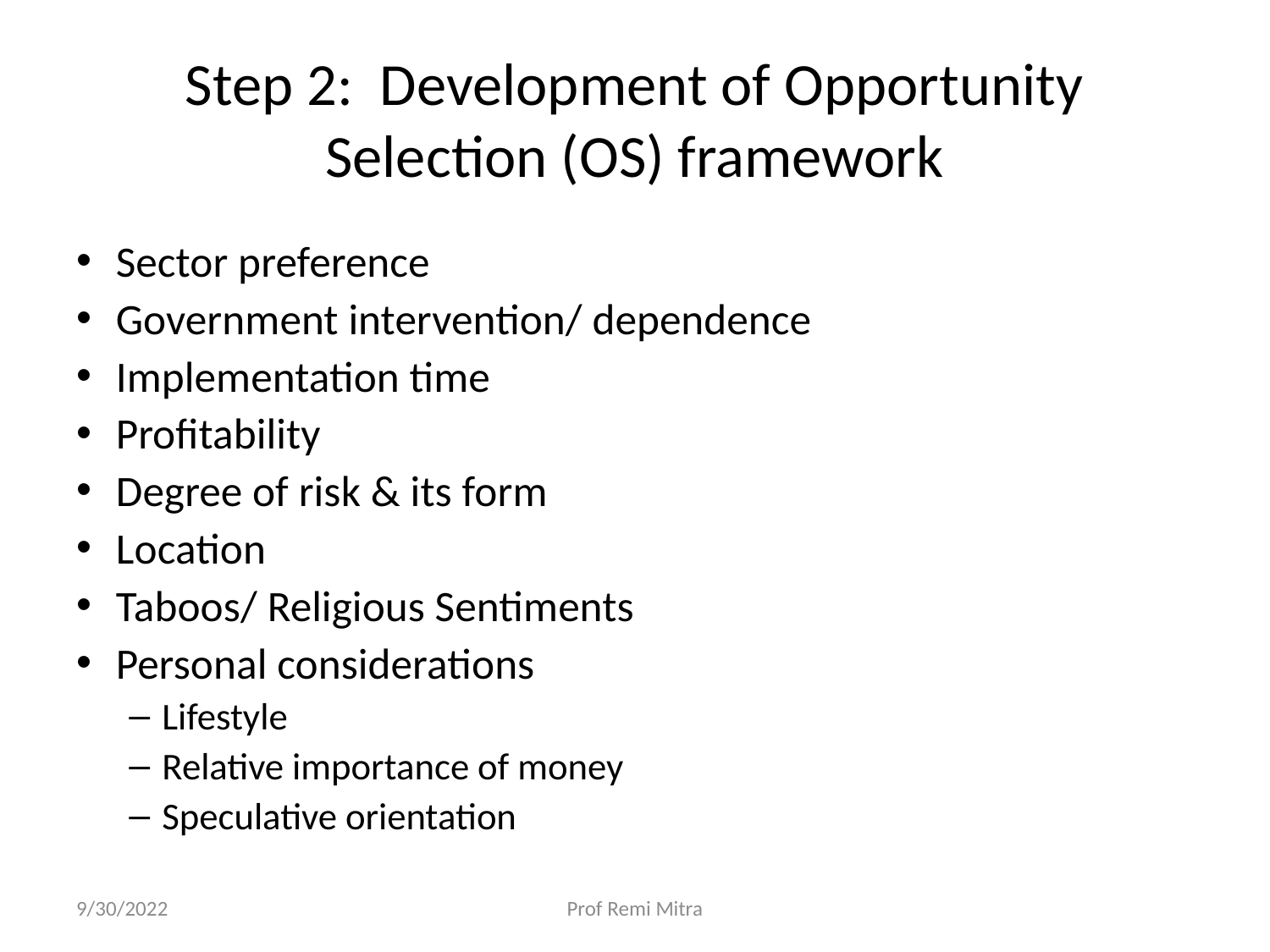

# Step 2:  Development of Opportunity Selection (OS) framework
Sector preference
Government intervention/ dependence
Implementation time
Profitability
Degree of risk & its form
Location
Taboos/ Religious Sentiments
Personal considerations
Lifestyle
Relative importance of money
Speculative orientation
9/30/2022
Prof Remi Mitra